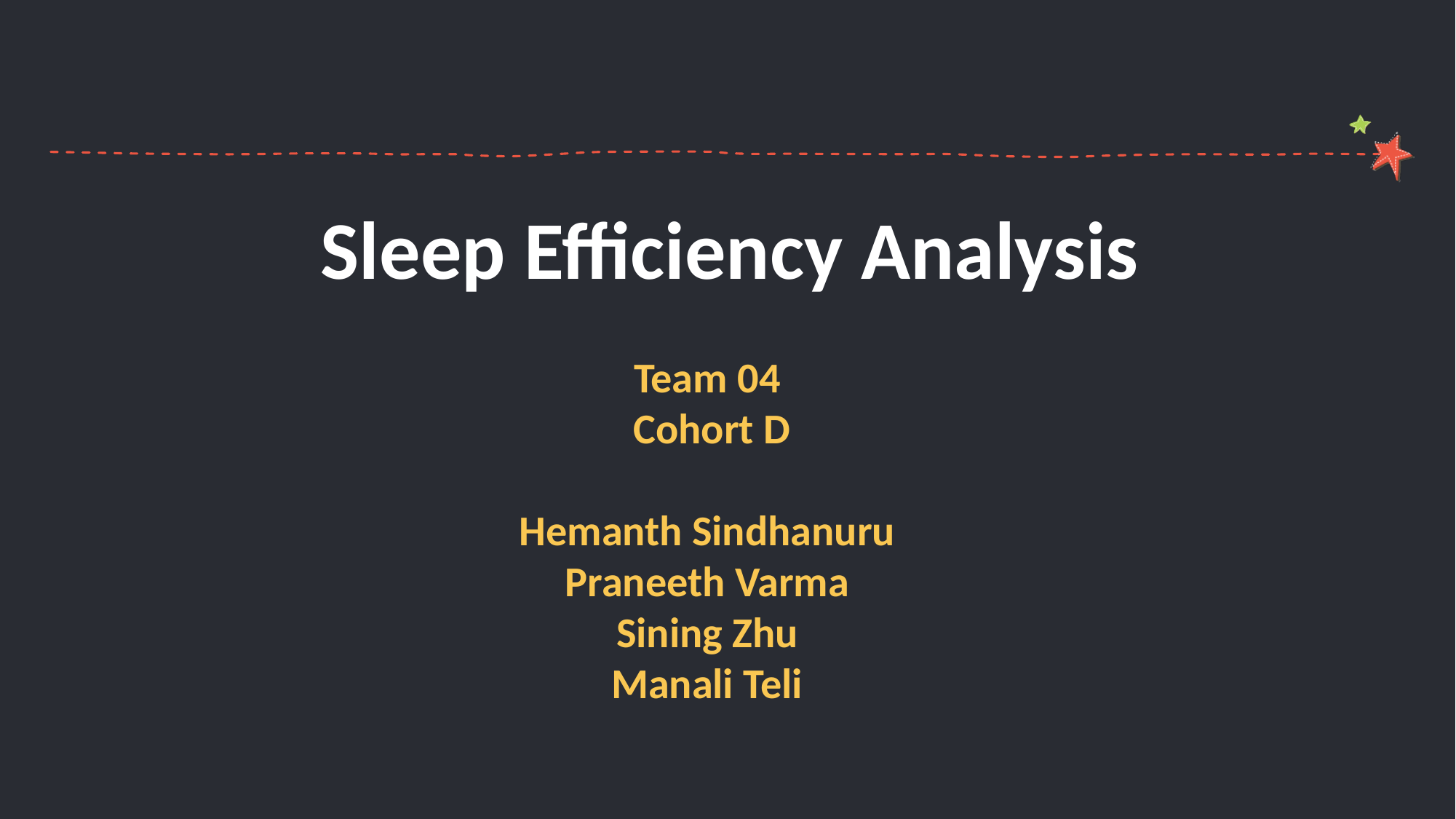

Sleep Efficiency Analysis
Team 04
 Cohort D

Hemanth Sindhanuru
Praneeth Varma
Sining Zhu
Manali Teli